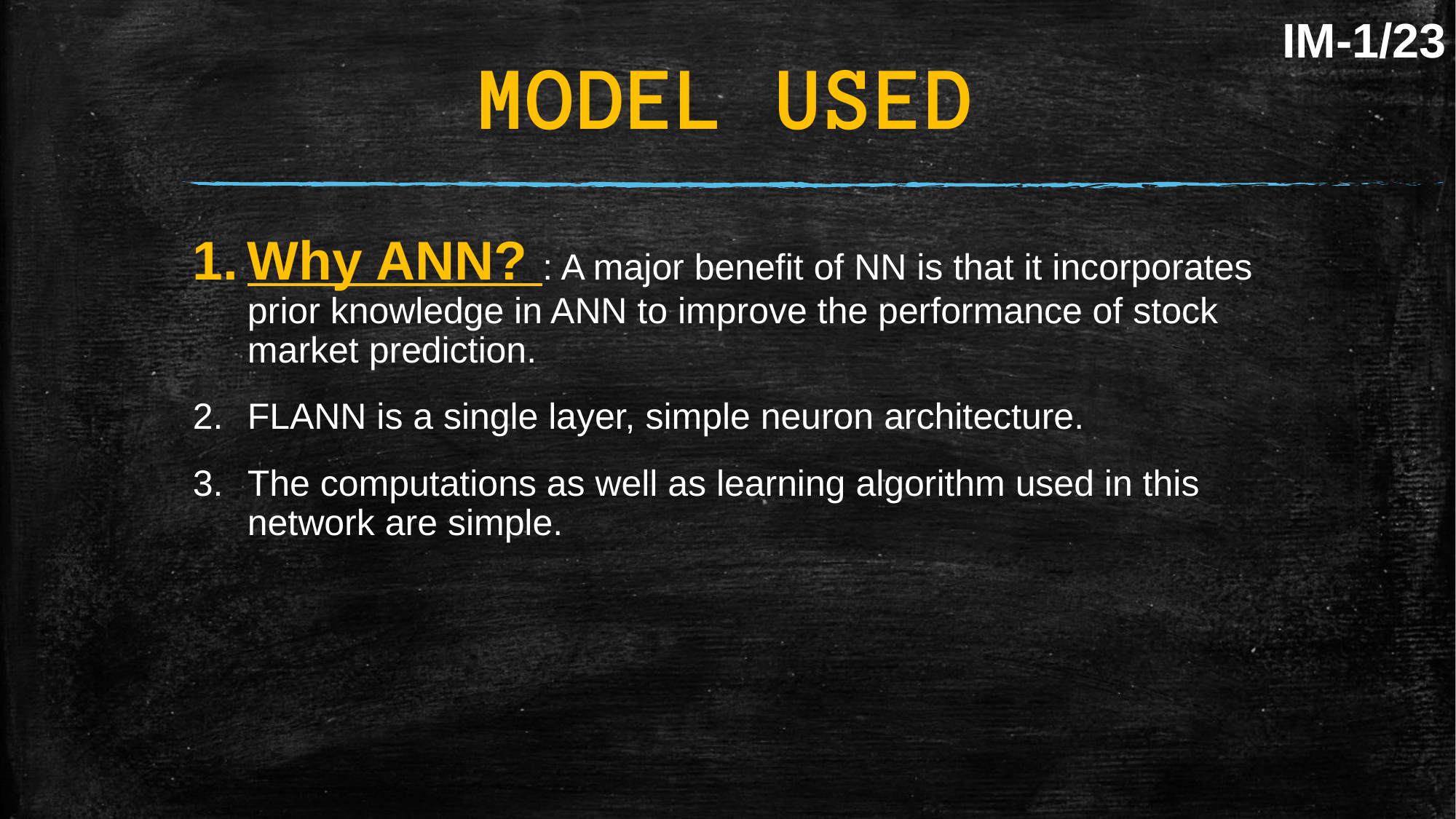

IM-1/23
# MODEL USED
Why ANN? : A major benefit of NN is that it incorporates prior knowledge in ANN to improve the performance of stock market prediction.
FLANN is a single layer, simple neuron architecture.
The computations as well as learning algorithm used in this network are simple.